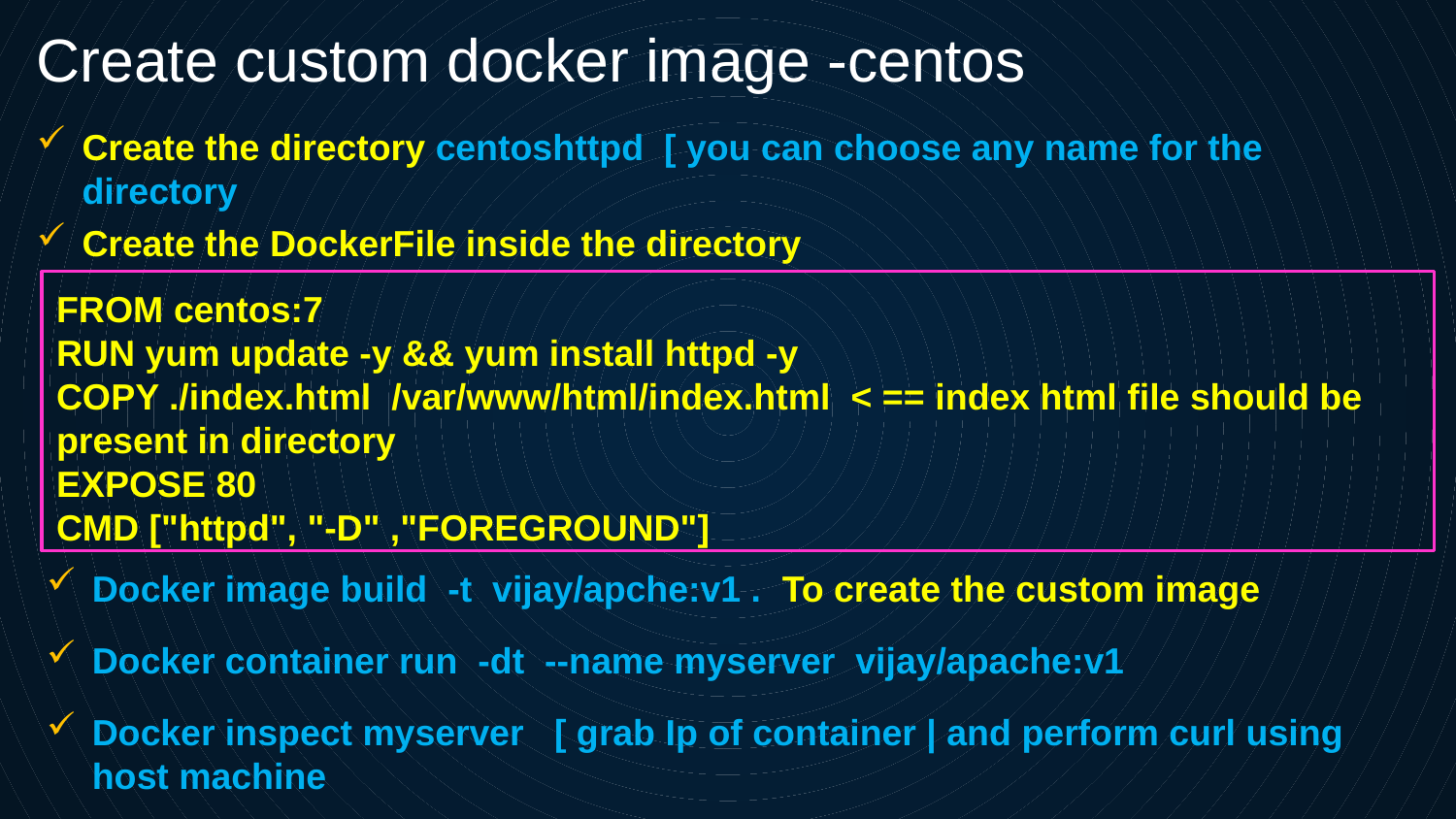

Create custom docker image -centos
Create the directory centoshttpd  [ you can choose any name for the directory
Create the DockerFile inside the directory
FROM centos:7
RUN yum update -y && yum install httpd -y
COPY ./index.html  /var/www/html/index.html  < == index html file should be present in directory
EXPOSE 80
CMD ["httpd", "-D" ,"FOREGROUND"]
Docker image build  -t  vijay/apche:v1 .  To create the custom image
Docker container run  -dt  --name myserver  vijay/apache:v1
Docker inspect myserver   [ grab Ip of container | and perform curl using host machine